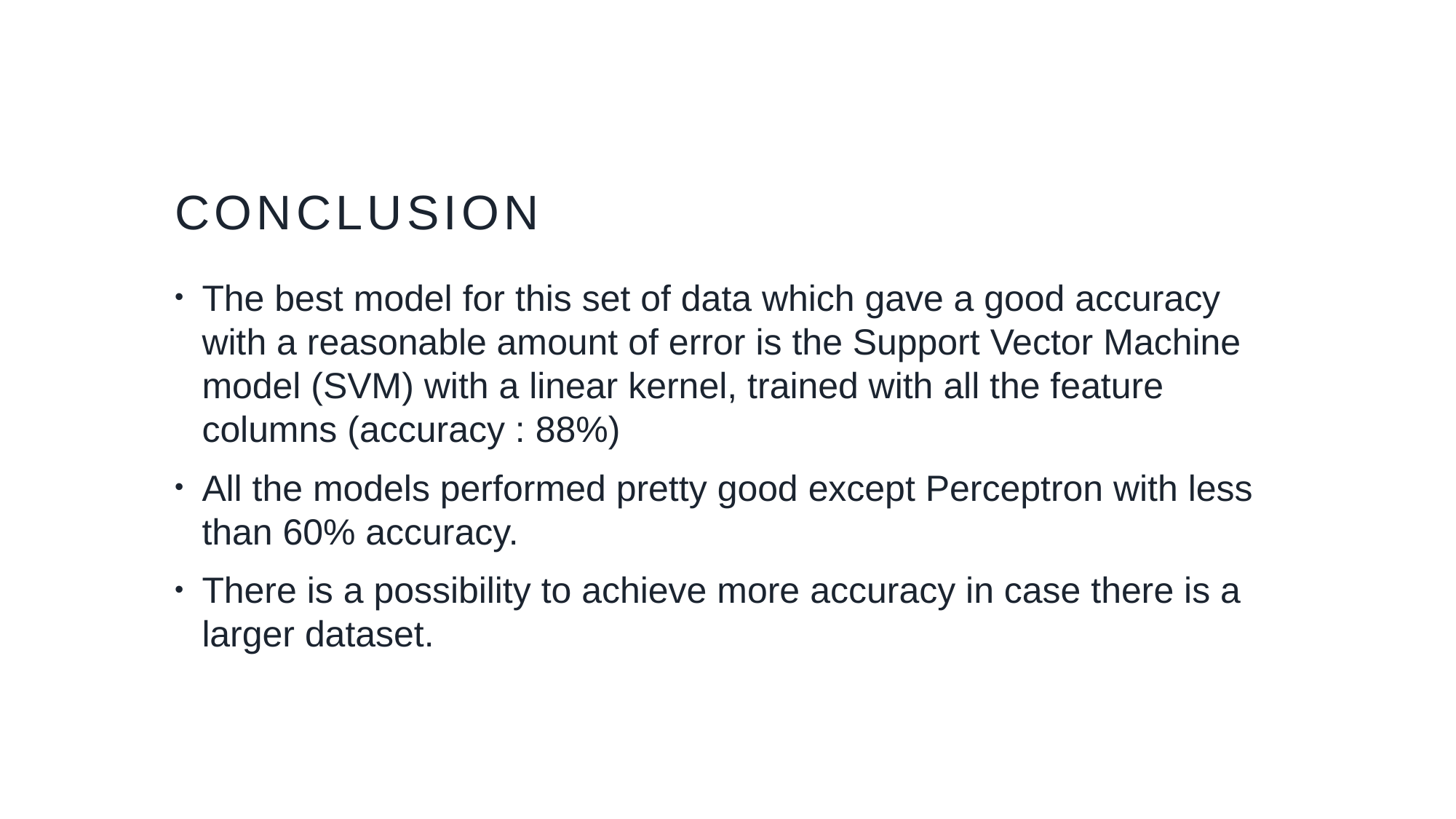

# Conclusion
The best model for this set of data which gave a good accuracy with a reasonable amount of error is the Support Vector Machine model (SVM) with a linear kernel, trained with all the feature columns (accuracy : 88%)
All the models performed pretty good except Perceptron with less than 60% accuracy.
There is a possibility to achieve more accuracy in case there is a larger dataset.